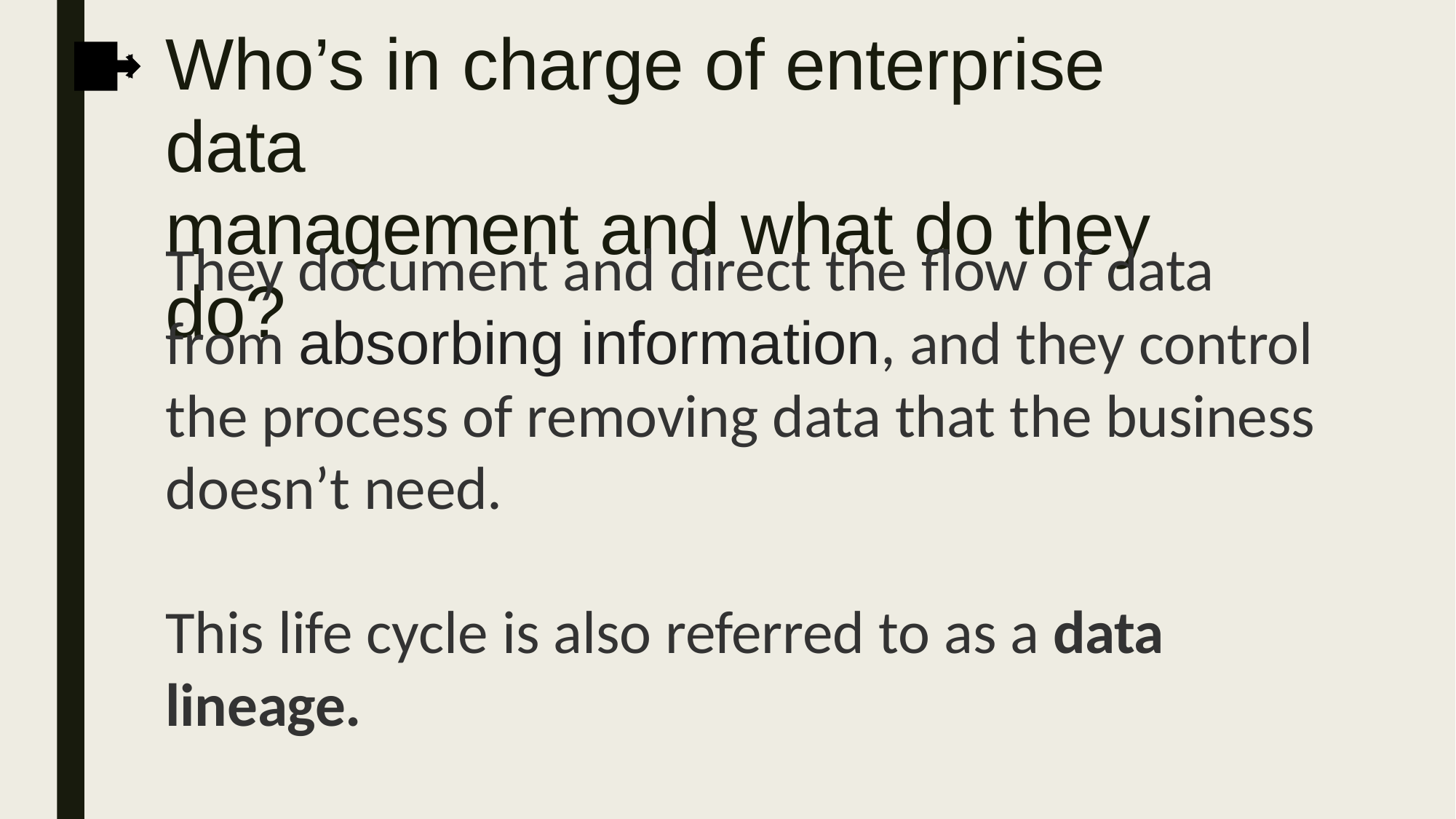

# Who’s in charge of enterprise data
management and what do they do?

They document and direct the flow of data from absorbing information, and they control the process of removing data that the business doesn’t need.

This life cycle is also referred to as a data lineage.